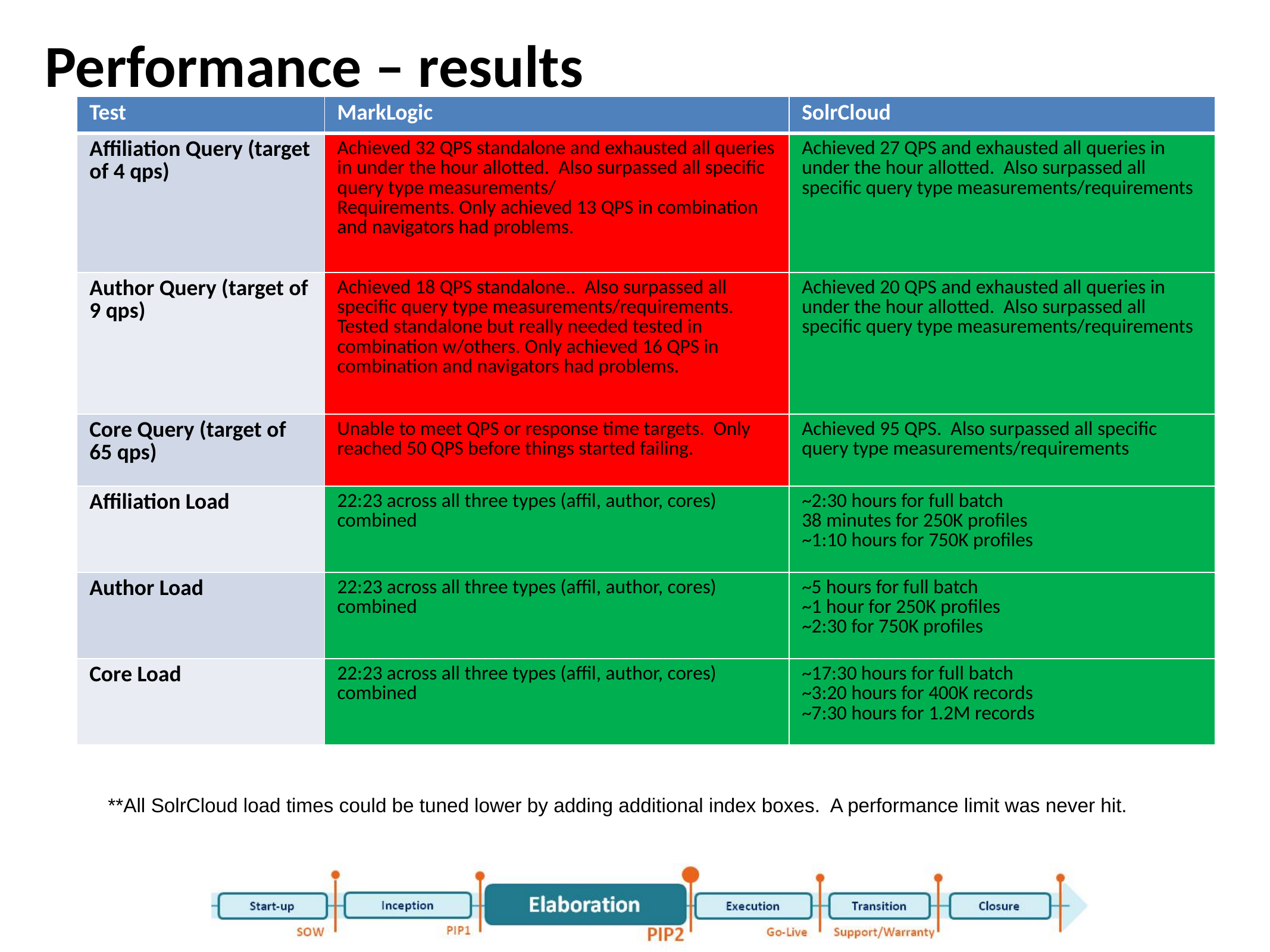

# Performance – results
| Test | MarkLogic | SolrCloud |
| --- | --- | --- |
| Affiliation Query (target of 4 qps) | Achieved 32 QPS standalone and exhausted all queries in under the hour allotted. Also surpassed all specific query type measurements/ Requirements. Only achieved 13 QPS in combination and navigators had problems. | Achieved 27 QPS and exhausted all queries in under the hour allotted. Also surpassed all specific query type measurements/requirements |
| Author Query (target of 9 qps) | Achieved 18 QPS standalone.. Also surpassed all specific query type measurements/requirements. Tested standalone but really needed tested in combination w/others. Only achieved 16 QPS in combination and navigators had problems. | Achieved 20 QPS and exhausted all queries in under the hour allotted. Also surpassed all specific query type measurements/requirements |
| Core Query (target of 65 qps) | Unable to meet QPS or response time targets. Only reached 50 QPS before things started failing. | Achieved 95 QPS. Also surpassed all specific query type measurements/requirements |
| Affiliation Load | 22:23 across all three types (affil, author, cores) combined | ~2:30 hours for full batch 38 minutes for 250K profiles ~1:10 hours for 750K profiles |
| Author Load | 22:23 across all three types (affil, author, cores) combined | ~5 hours for full batch ~1 hour for 250K profiles ~2:30 for 750K profiles |
| Core Load | 22:23 across all three types (affil, author, cores) combined | ~17:30 hours for full batch ~3:20 hours for 400K records ~7:30 hours for 1.2M records |
**All SolrCloud load times could be tuned lower by adding additional index boxes.  A performance limit was never hit.